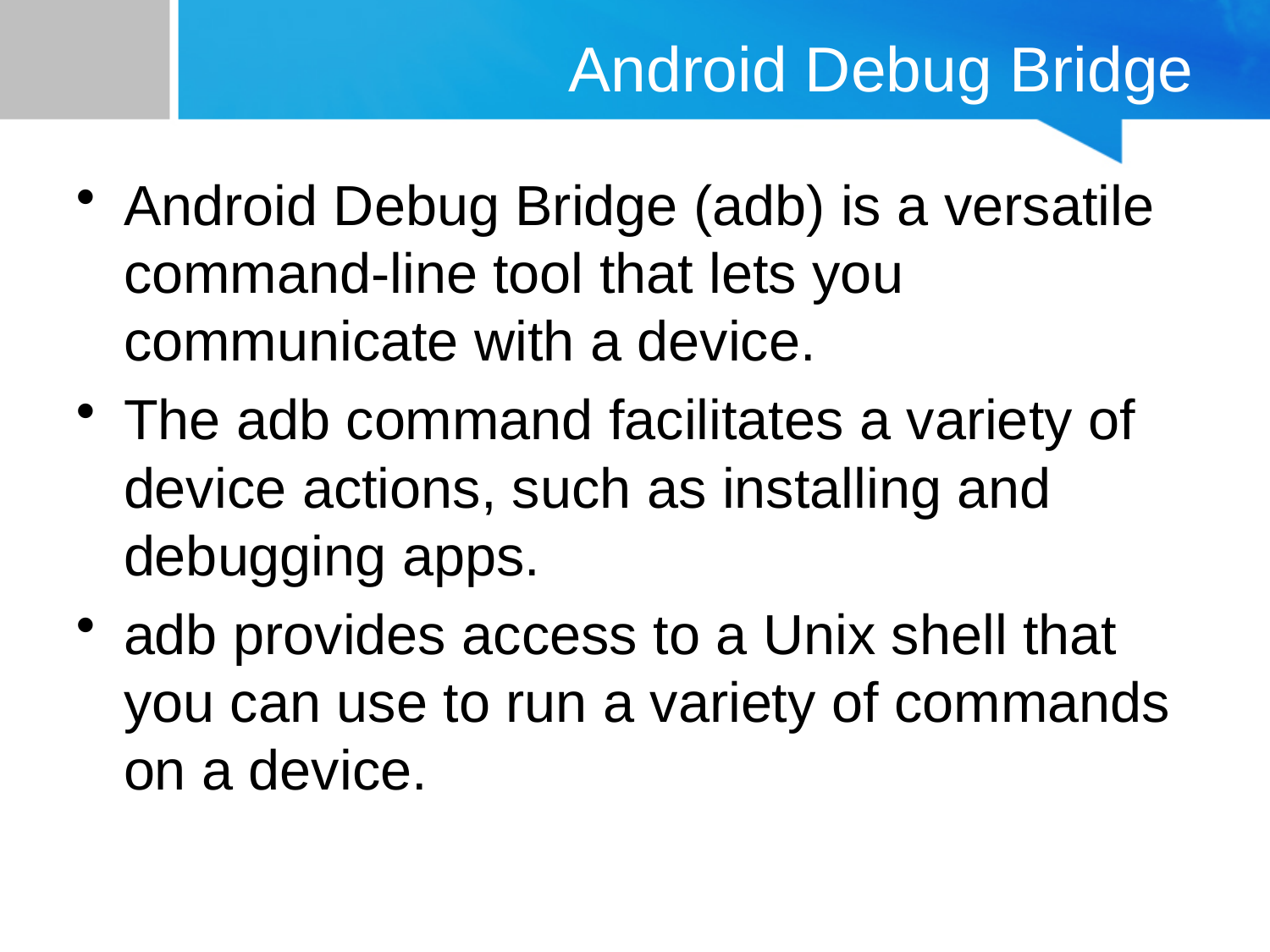

# Android Debug Bridge
Android Debug Bridge (adb) is a versatile command-line tool that lets you communicate with a device.
The adb command facilitates a variety of device actions, such as installing and debugging apps.
adb provides access to a Unix shell that you can use to run a variety of commands on a device.